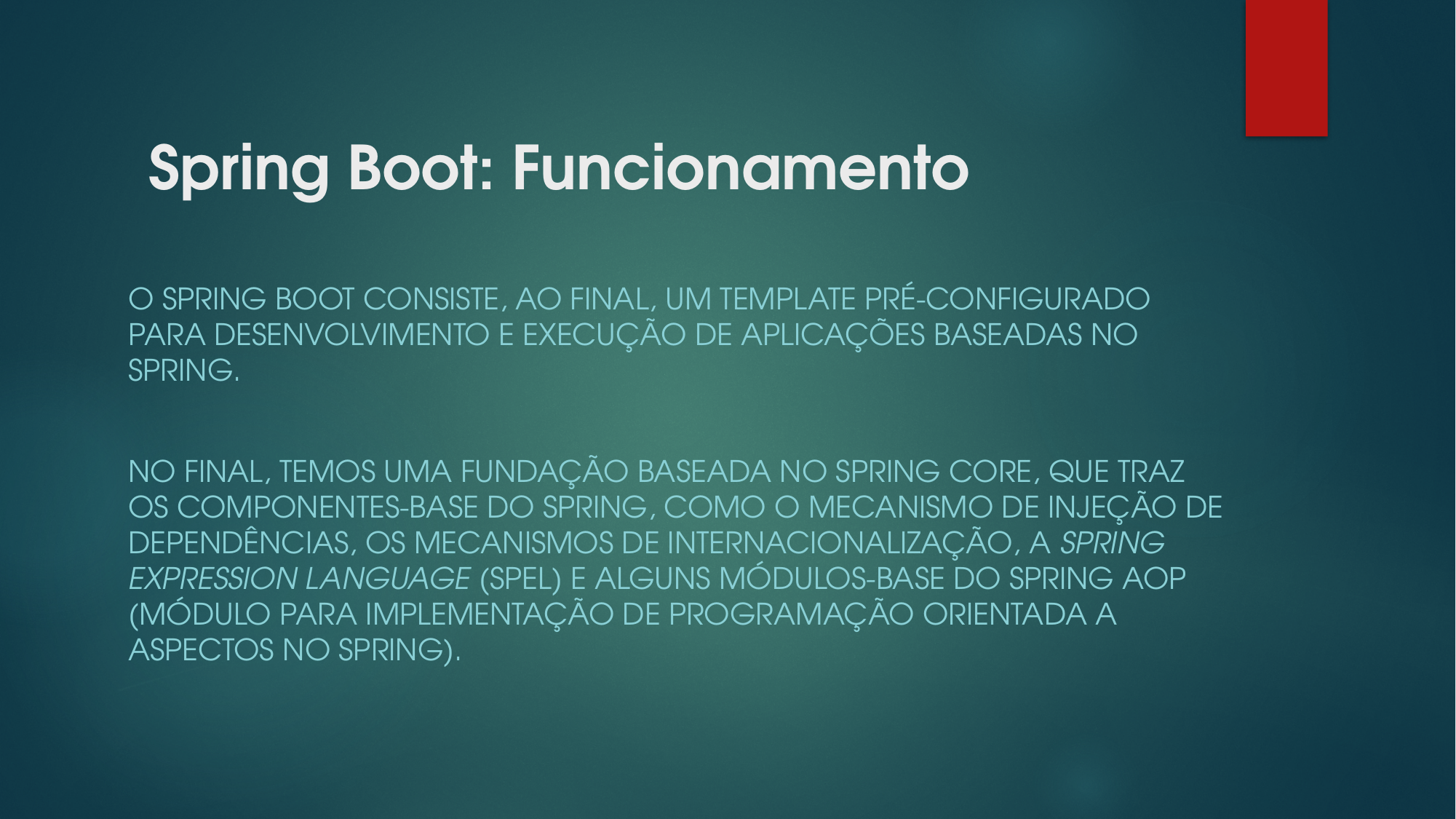

# Spring Boot: Funcionamento
O Spring Boot consiste, ao final, um template pré-configurado para desenvolvimento e execução de aplicações baseadas no Spring.

No final, temos uma fundação baseada no Spring Core, que traz os componentes-base do Spring, como o mecanismo de injeção de dependências, os mecanismos de internacionalização, a Spring Expression Language (SpEL) e alguns módulos-base do Spring AOP (módulo para implementação de programação orientada a aspectos no Spring).